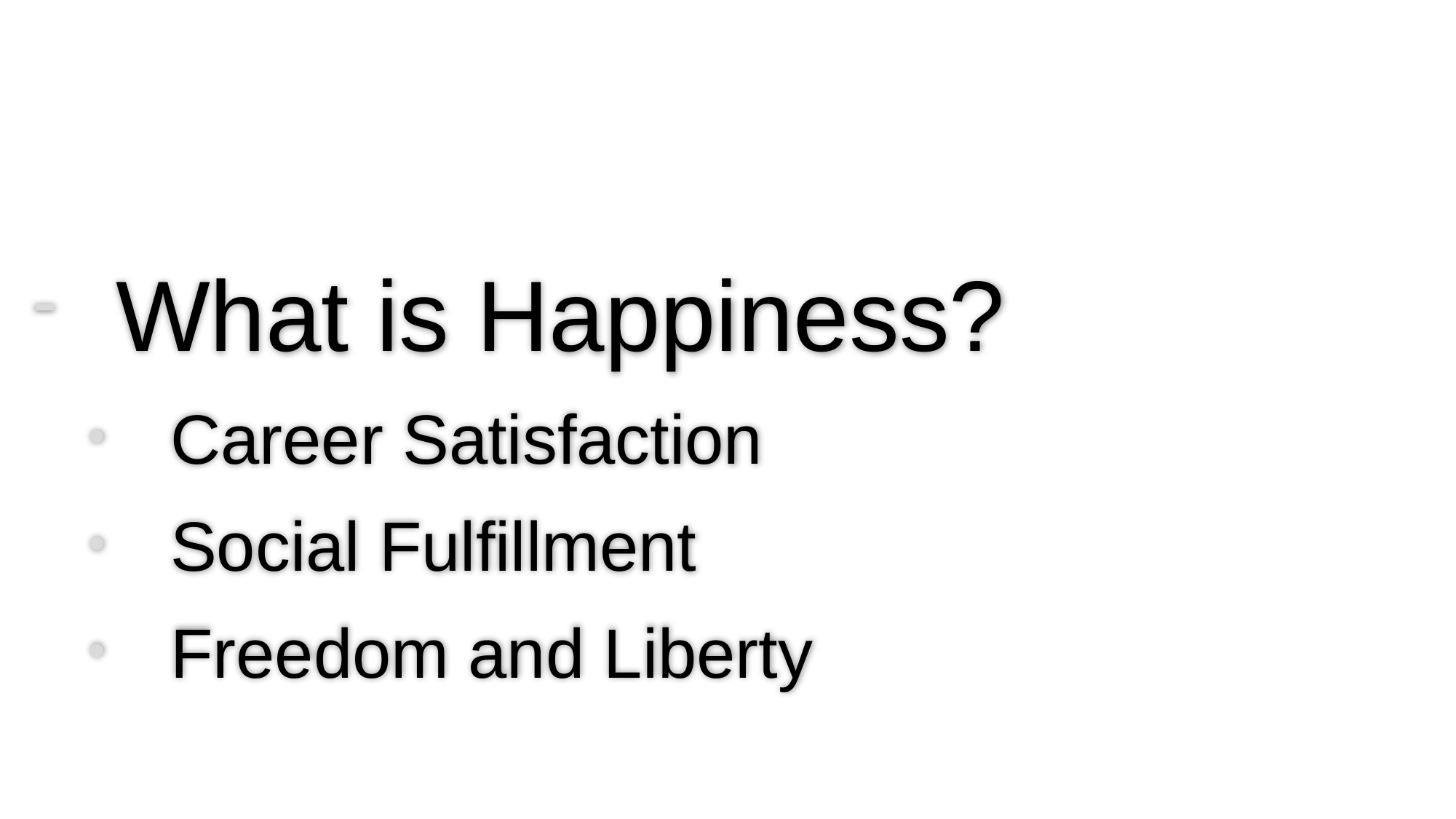

What is Happiness?
Career Satisfaction
Social Fulfillment
Freedom and Liberty